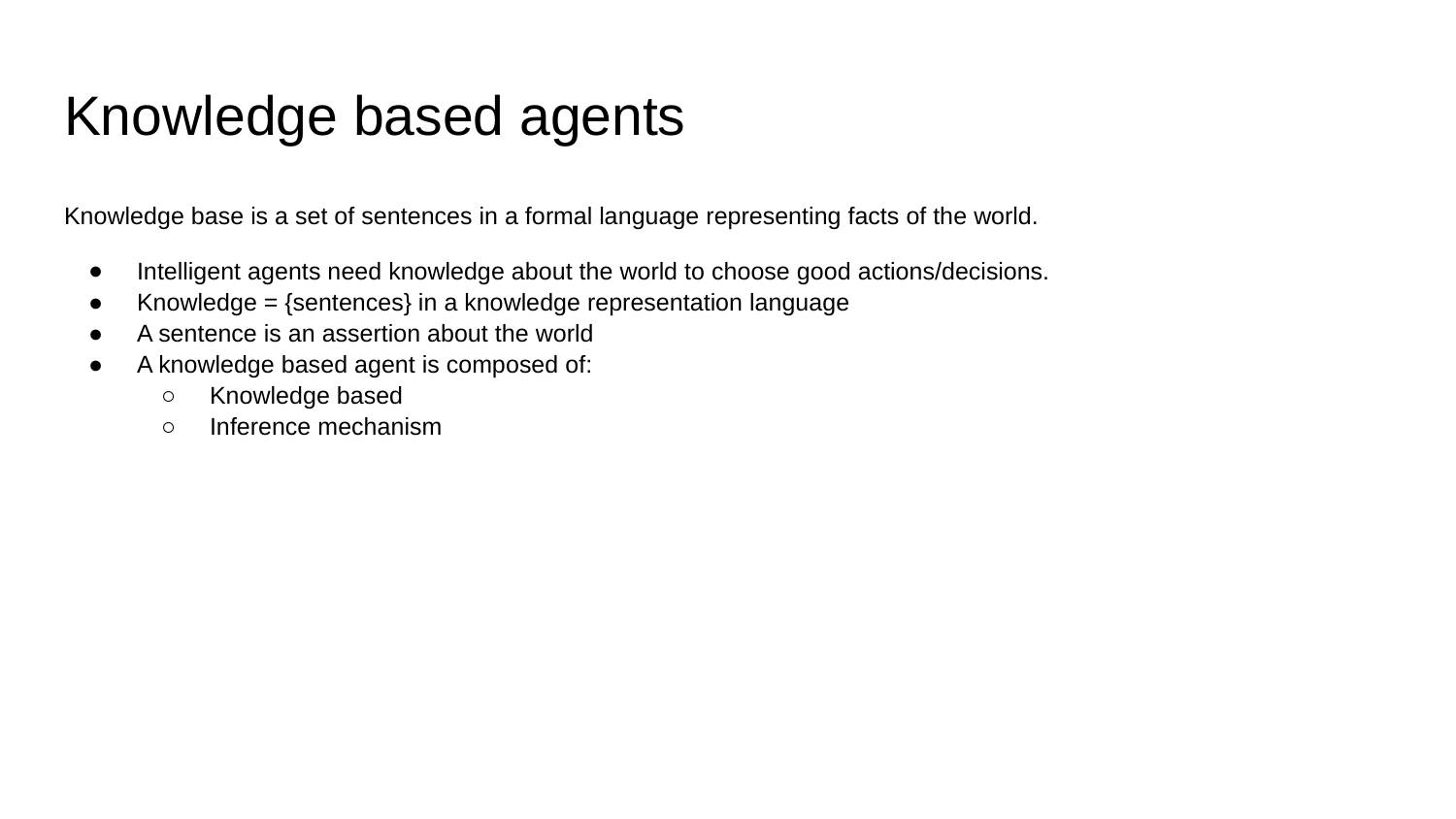

# Knowledge based agents

Knowledge base is a set of sentences in a formal language representing facts of the world.
Intelligent agents need knowledge about the world to choose good actions/decisions.
Knowledge = {sentences} in a knowledge representation language
A sentence is an assertion about the world
A knowledge based agent is composed of:
Knowledge based
Inference mechanism